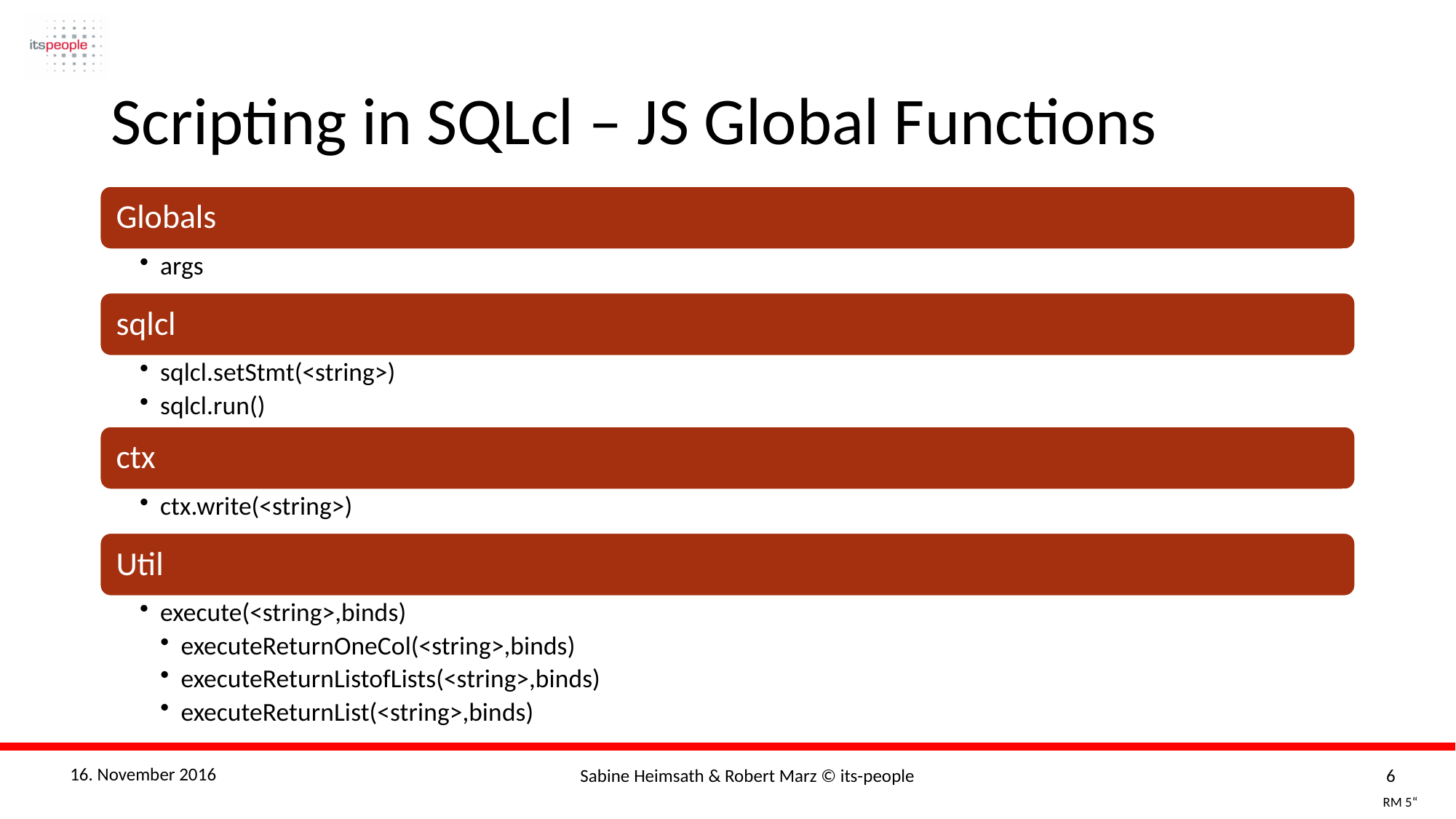

Scripting in SQLcl – JS Global Functions
Globals
args
sqlcl
sqlcl.setStmt(<string>)
sqlcl.run()
ctx
ctx.write(<string>)
Util
execute(<string>,binds)
executeReturnOneCol(<string>,binds)
executeReturnListofLists(<string>,binds)
executeReturnList(<string>,binds)
RM 5“